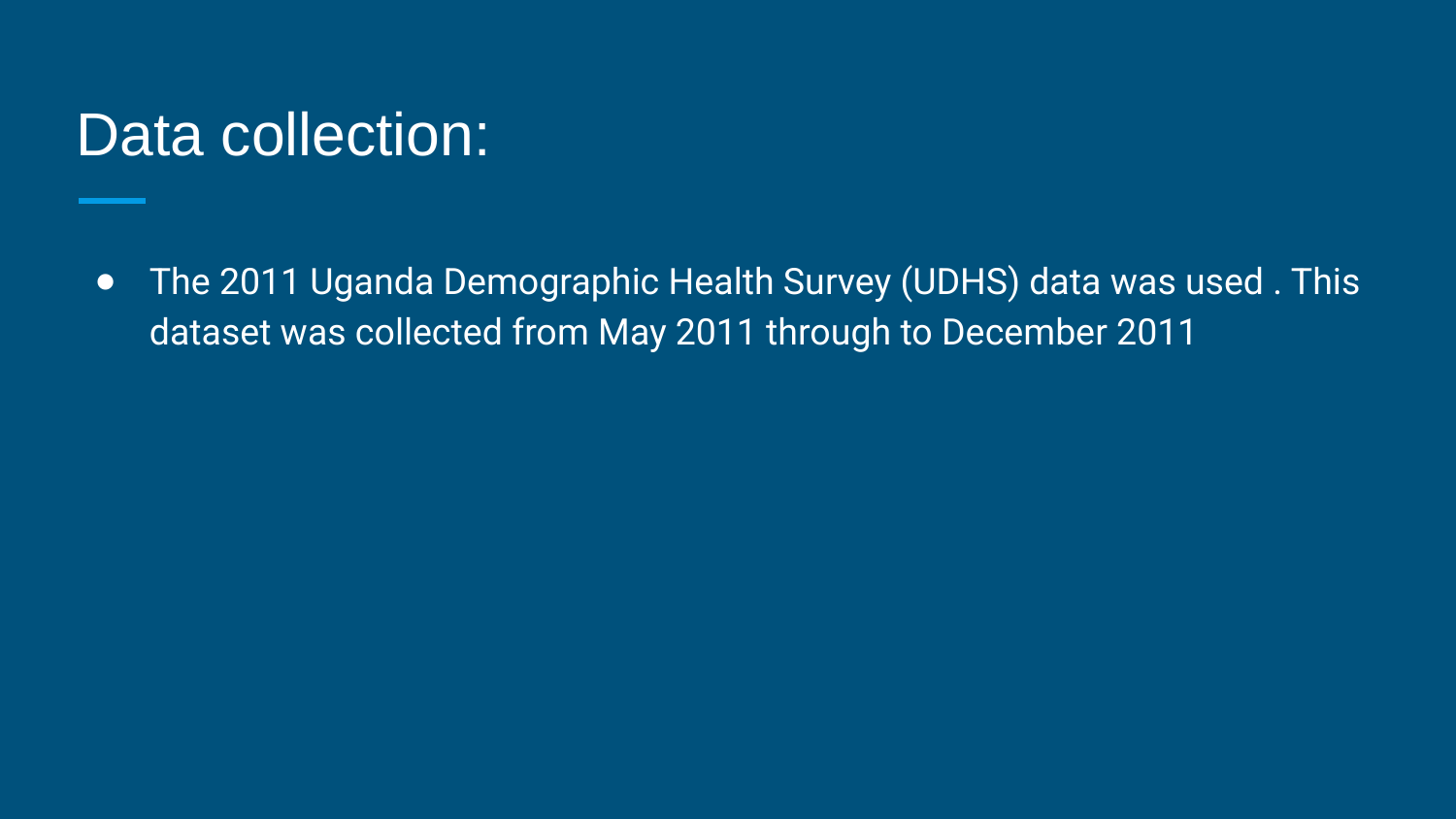

# Data collection:
The 2011 Uganda Demographic Health Survey (UDHS) data was used . This dataset was collected from May 2011 through to December 2011